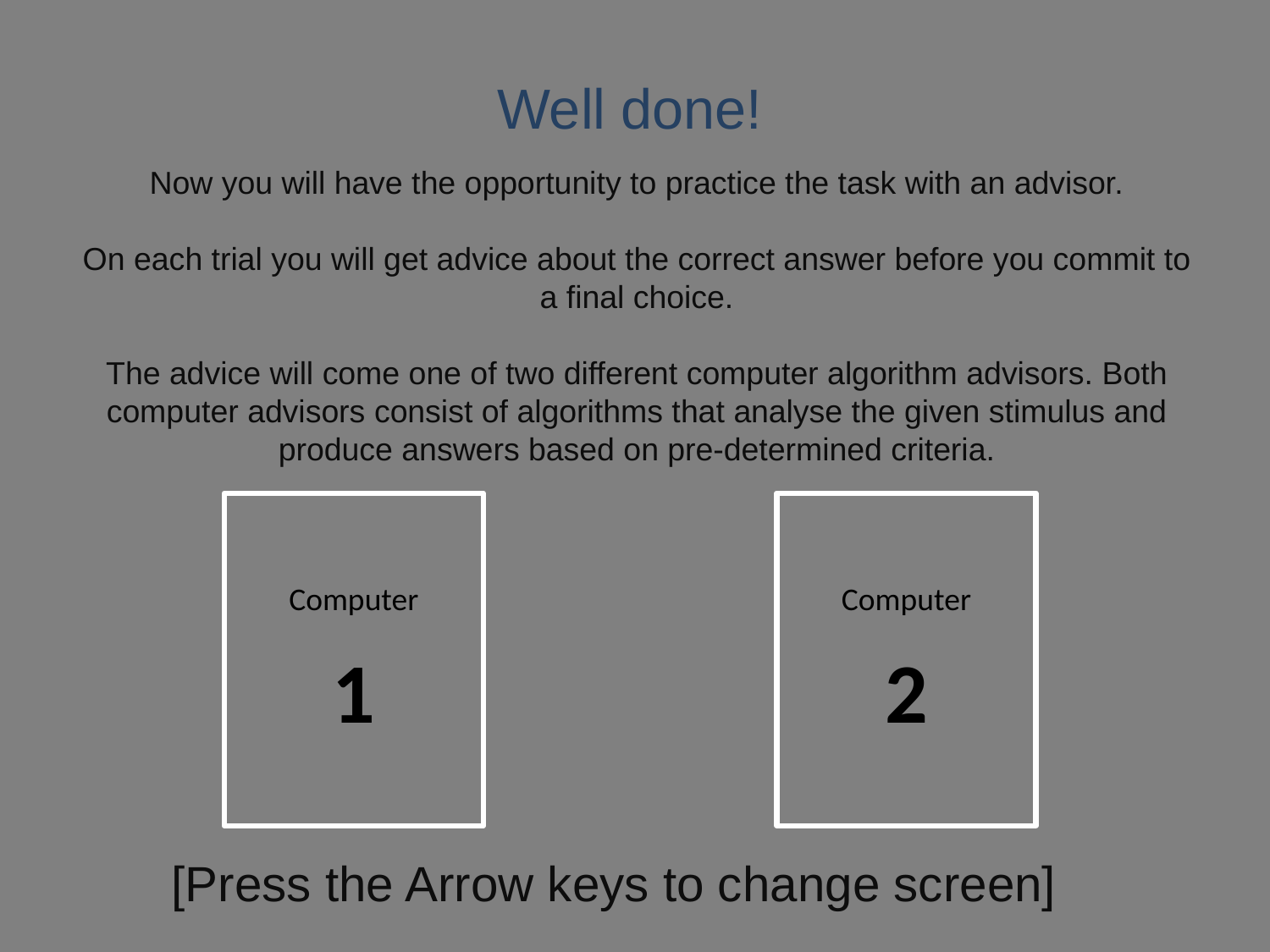

Well done!
Now you will have the opportunity to practice the task with an advisor.

On each trial you will get advice about the correct answer before you commit to a final choice.

The advice will come one of two different computer algorithm advisors. Both computer advisors consist of algorithms that analyse the given stimulus and produce answers based on pre-determined criteria.
Computer
2
Computer
1
[Press the Arrow keys to change screen]